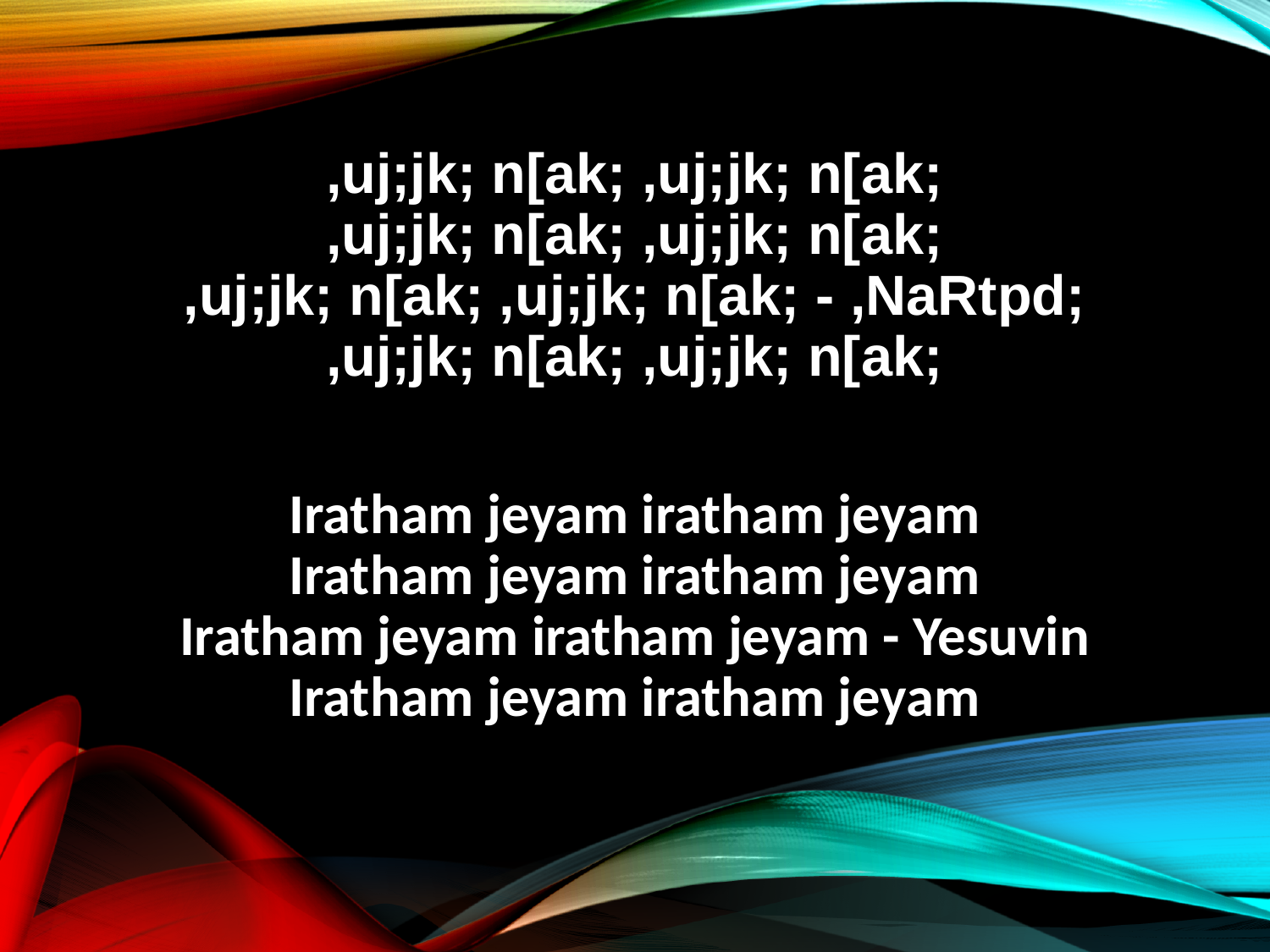

,uj;jk; n[ak; ,uj;jk; n[ak;
,uj;jk; n[ak; ,uj;jk; n[ak;
,uj;jk; n[ak; ,uj;jk; n[ak; - ,NaRtpd;
,uj;jk; n[ak; ,uj;jk; n[ak;

Iratham jeyam iratham jeyam
Iratham jeyam iratham jeyam
Iratham jeyam iratham jeyam - Yesuvin
Iratham jeyam iratham jeyam